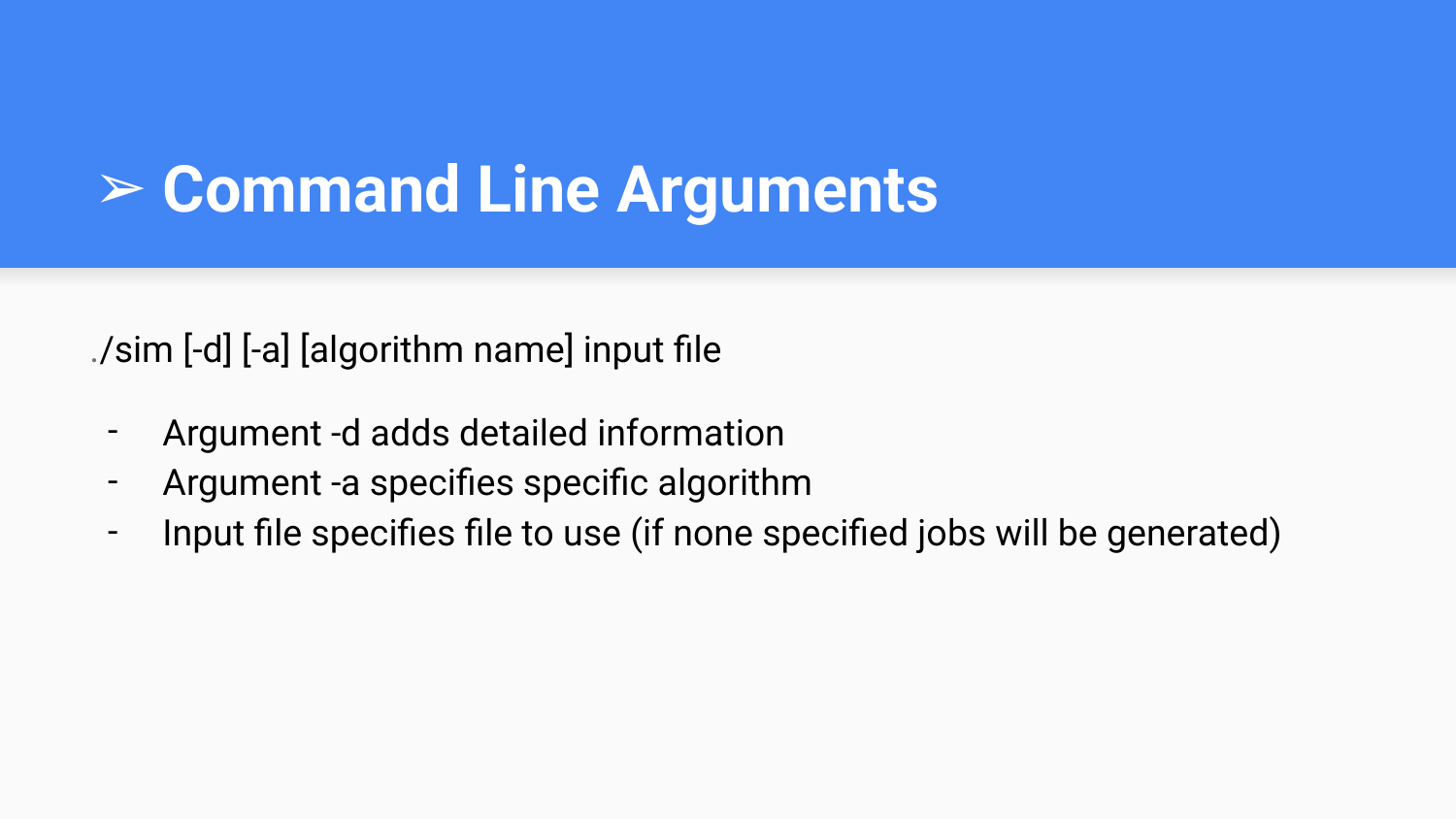

# Command Line Arguments
./sim [-d] [-a] [algorithm name] input file
Argument -d adds detailed information
Argument -a specifies specific algorithm
Input file specifies file to use (if none specified jobs will be generated)